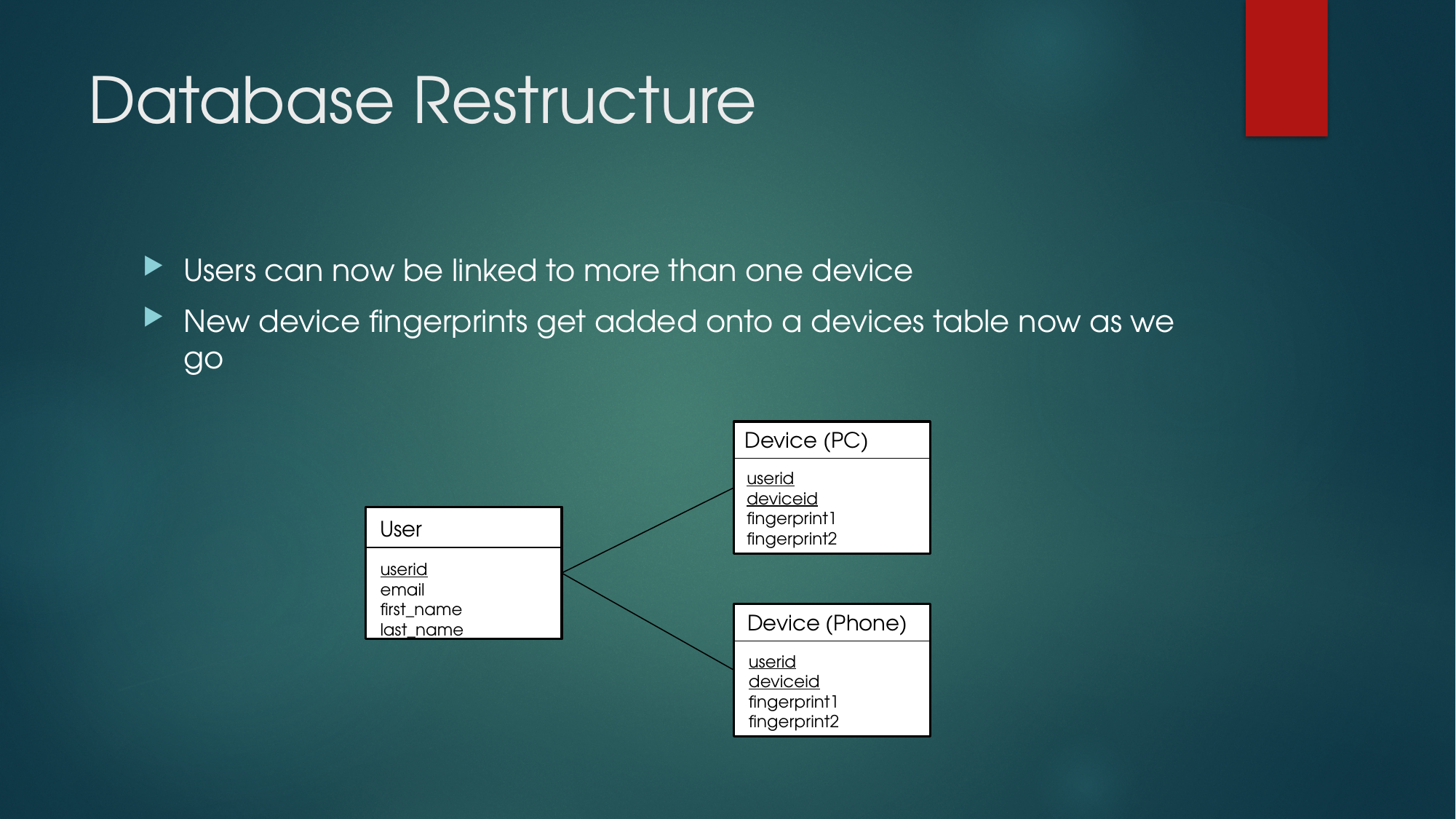

# Database Restructure
Users can now be linked to more than one device
New device fingerprints get added onto a devices table now as we go

Device (PC)
userid
deviceid
fingerprint1
fingerprint2

User
userid
email
first_name
last_name

Device (Phone)
userid
deviceid
fingerprint1
fingerprint2